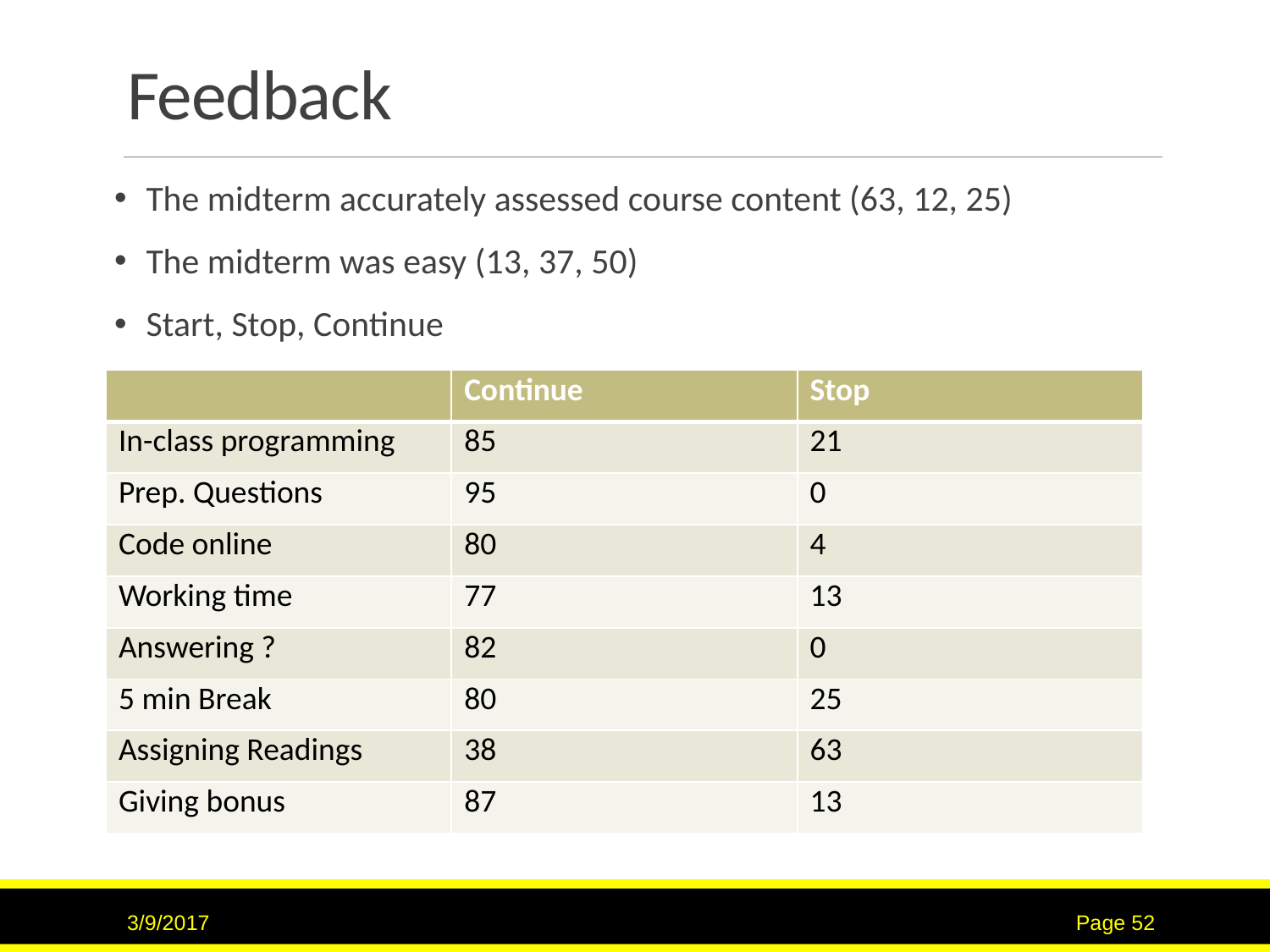

# Feedback
The midterm accurately assessed course content (63, 12, 25)
The midterm was easy (13, 37, 50)
Start, Stop, Continue

|  | Continue | Stop |
| --- | --- | --- |
| In-class programming | 85 | 21 |
| Prep. Questions | 95 | 0 |
| Code online | 80 | 4 |
| Working time | 77 | 13 |
| Answering ? | 82 | 0 |
| 5 min Break | 80 | 25 |
| Assigning Readings | 38 | 63 |
| Giving bonus | 87 | 13 |
3/9/2017
Page 52